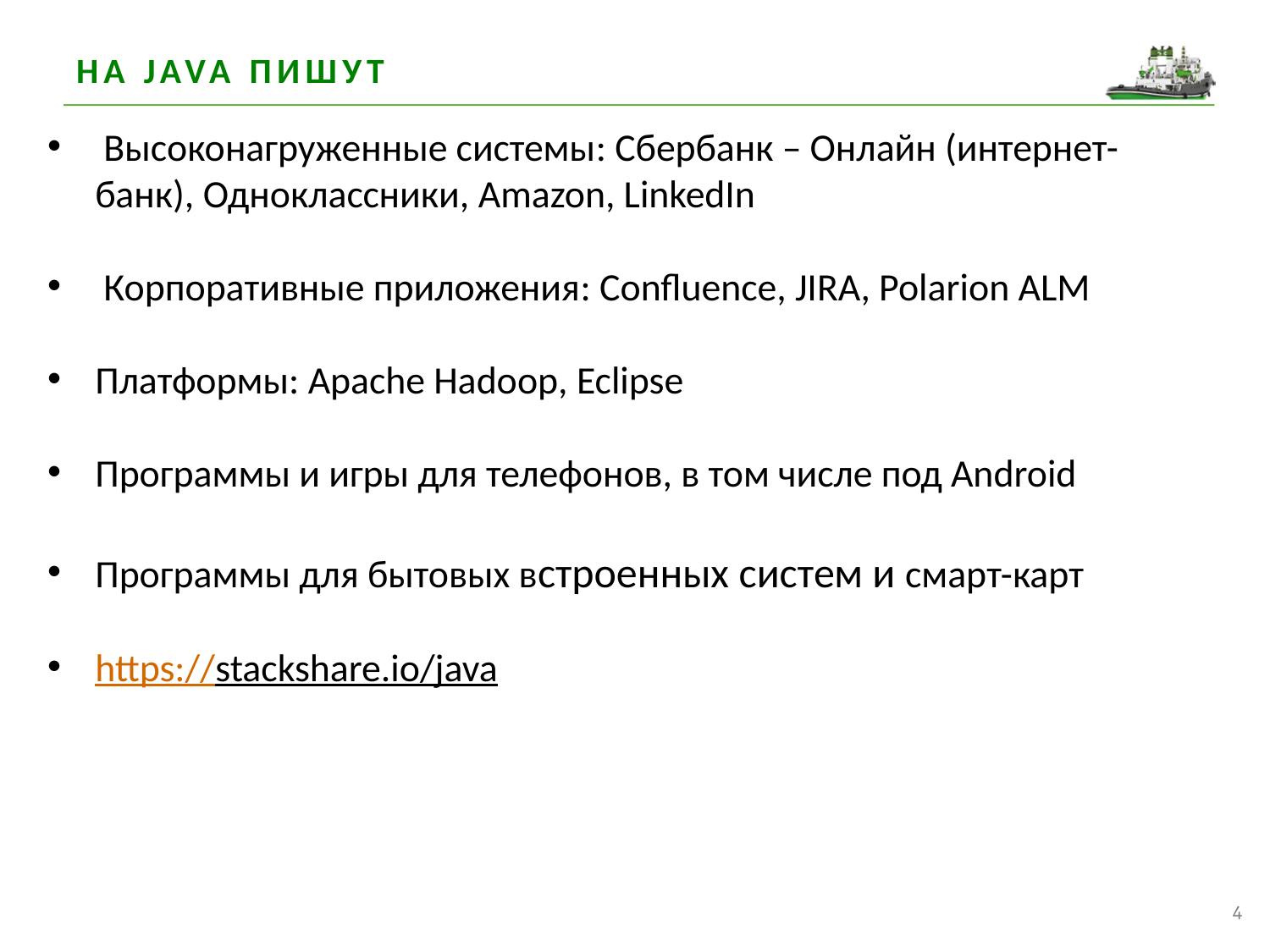

# На Java пишут
 Высоконагруженные системы: Сбербанк – Онлайн (интернет-банк), Одноклассники, Amazon, LinkedIn
 Корпоративные приложения: Confluence, JIRA, Polarion ALM
Платформы: Apache Hadoop, Eclipse
Программы и игры для телефонов, в том числе под Android
Программы для бытовых встроенных систем и смарт-карт
https://stackshare.io/java
4